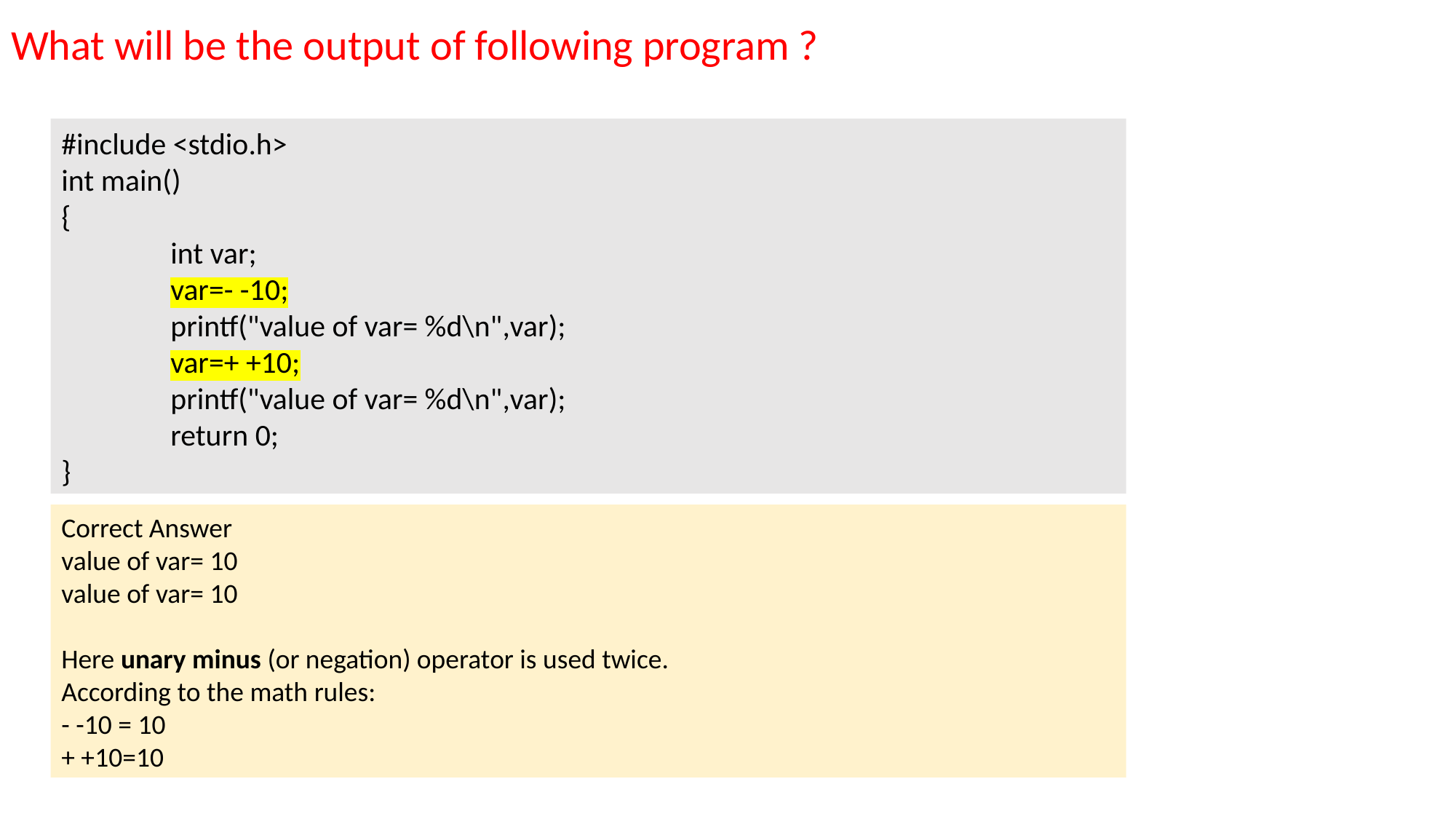

# What will be the output of following program ?
#include <stdio.h>
int main()
{
	int var;
	var=- -10;
	printf("value of var= %d\n",var);
	var=+ +10;
	printf("value of var= %d\n",var);
	return 0;
}
Correct Answer
value of var= 10
value of var= 10

Here unary minus (or negation) operator is used twice.
According to the math rules:
- -10 = 10
+ +10=10